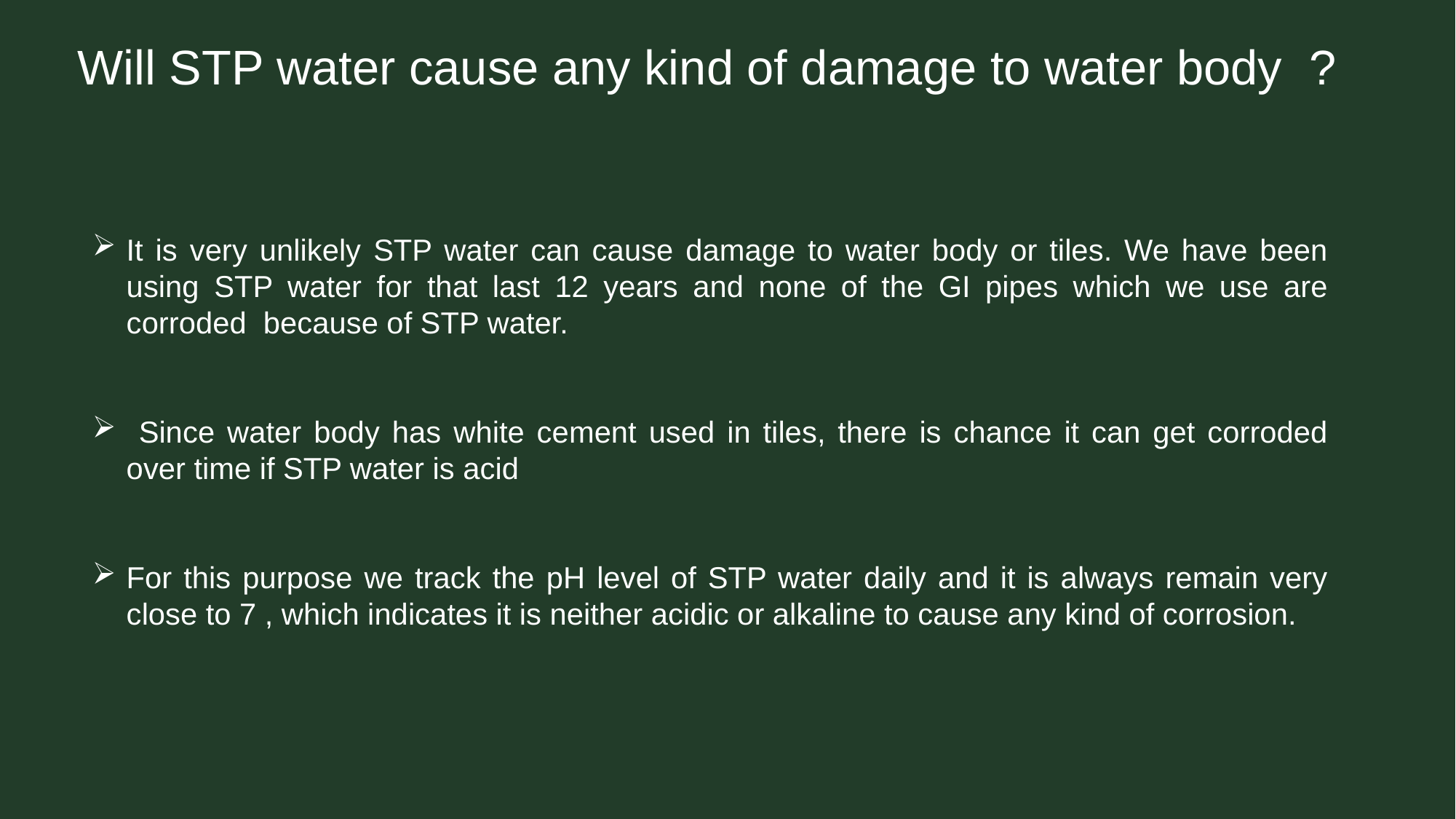

Will STP water cause any kind of damage to water body  ?
It is very unlikely STP water can cause damage to water body or tiles. We have been using STP water for that last 12 years and none of the GI pipes which we use are corroded  because of STP water.

 Since water body has white cement used in tiles, there is chance it can get corroded over time if STP water is acid

For this purpose we track the pH level of STP water daily and it is always remain very close to 7 , which indicates it is neither acidic or alkaline to cause any kind of corrosion.